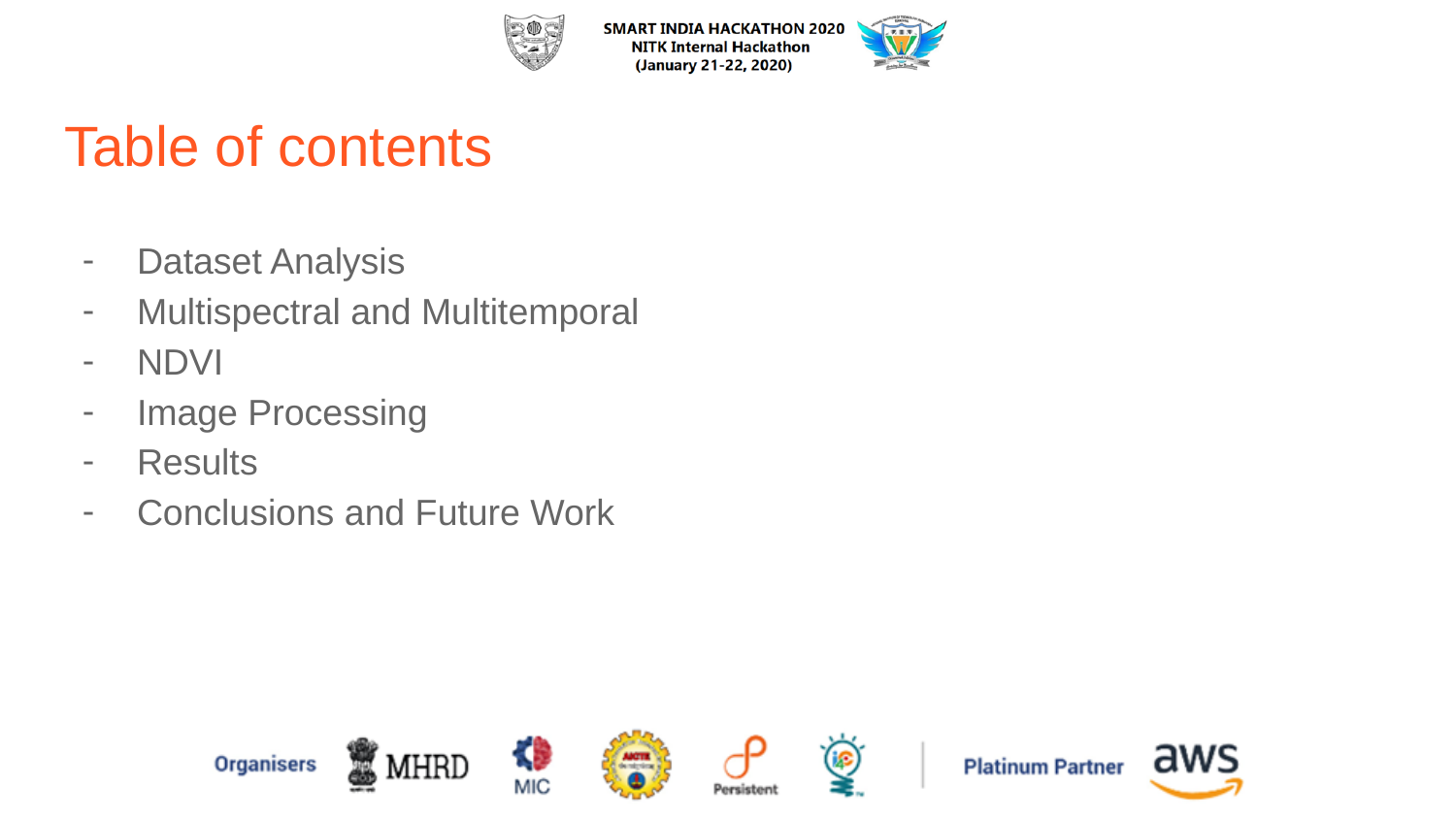

# Table of contents
Dataset Analysis
Multispectral and Multitemporal
NDVI
Image Processing
Results
Conclusions and Future Work